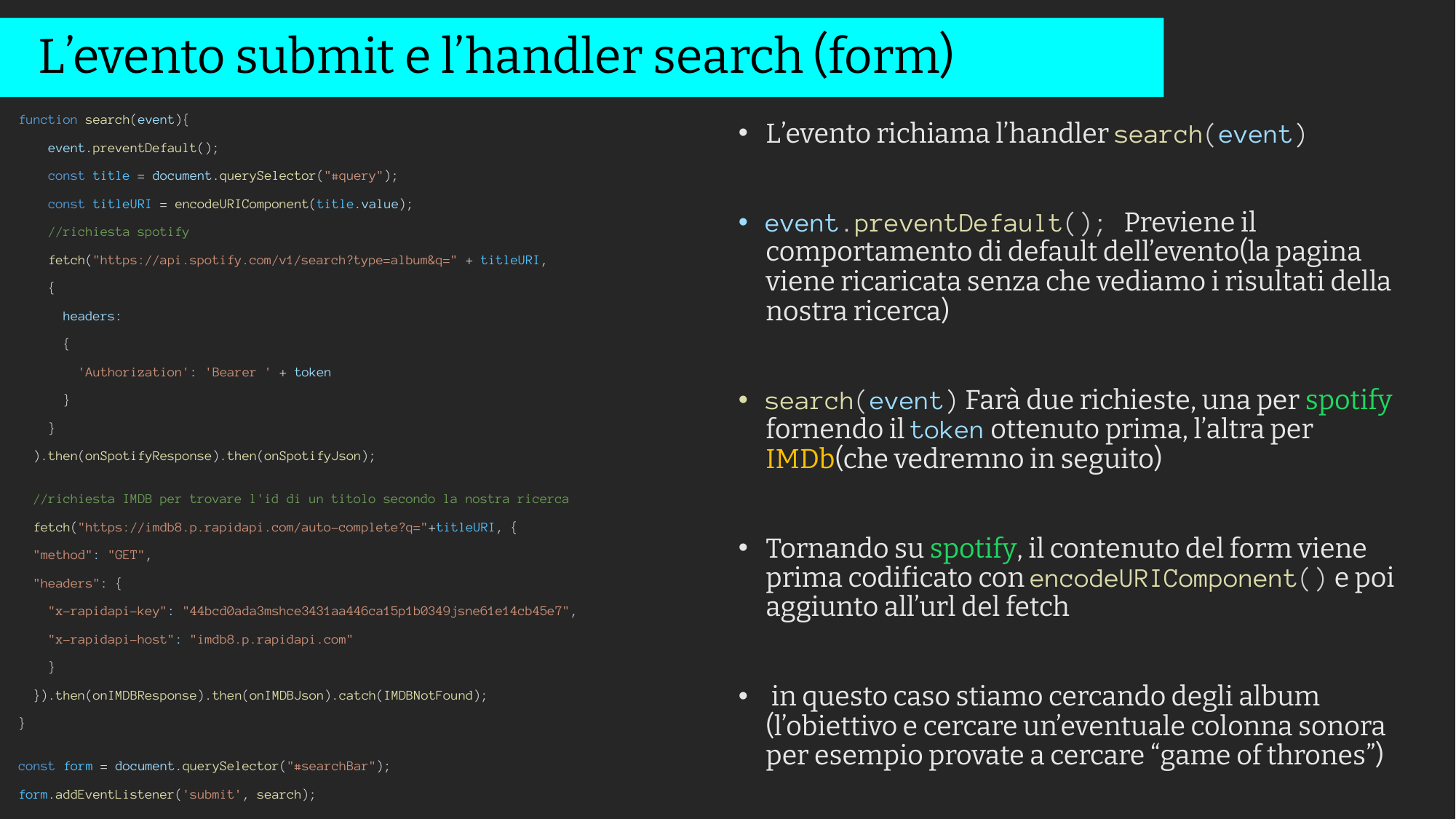

# L’evento submit e l’handler search (form)
function search(event){
    event.preventDefault();
    const title = document.querySelector("#query");
    const titleURI = encodeURIComponent(title.value);
    //richiesta spotify
    fetch("https://api.spotify.com/v1/search?type=album&q=" + titleURI,
    {
      headers:
      {
        'Authorization': 'Bearer ' + token
      }
    }
  ).then(onSpotifyResponse).then(onSpotifyJson);
  //richiesta IMDB per trovare l'id di un titolo secondo la nostra ricerca
  fetch("https://imdb8.p.rapidapi.com/auto-complete?q="+titleURI, {
  "method": "GET",
  "headers": {
    "x-rapidapi-key": "44bcd0ada3mshce3431aa446ca15p1b0349jsne61e14cb45e7",
    "x-rapidapi-host": "imdb8.p.rapidapi.com"
    }
  }).then(onIMDBResponse).then(onIMDBJson).catch(IMDBNotFound);
}
const form = document.querySelector("#searchBar");
form.addEventListener('submit', search);

L’evento richiama l’handler search(event)

event.preventDefault(); Previene il comportamento di default dell’evento(la pagina viene ricaricata senza che vediamo i risultati della nostra ricerca)

search(event) Farà due richieste, una per spotify fornendo il token ottenuto prima, l’altra per IMDb(che vedremno in seguito)

Tornando su spotify, il contenuto del form viene prima codificato con encodeURIComponent() e poi aggiunto all’url del fetch

 in questo caso stiamo cercando degli album (l’obiettivo e cercare un’eventuale colonna sonora per esempio provate a cercare “game of thrones”)